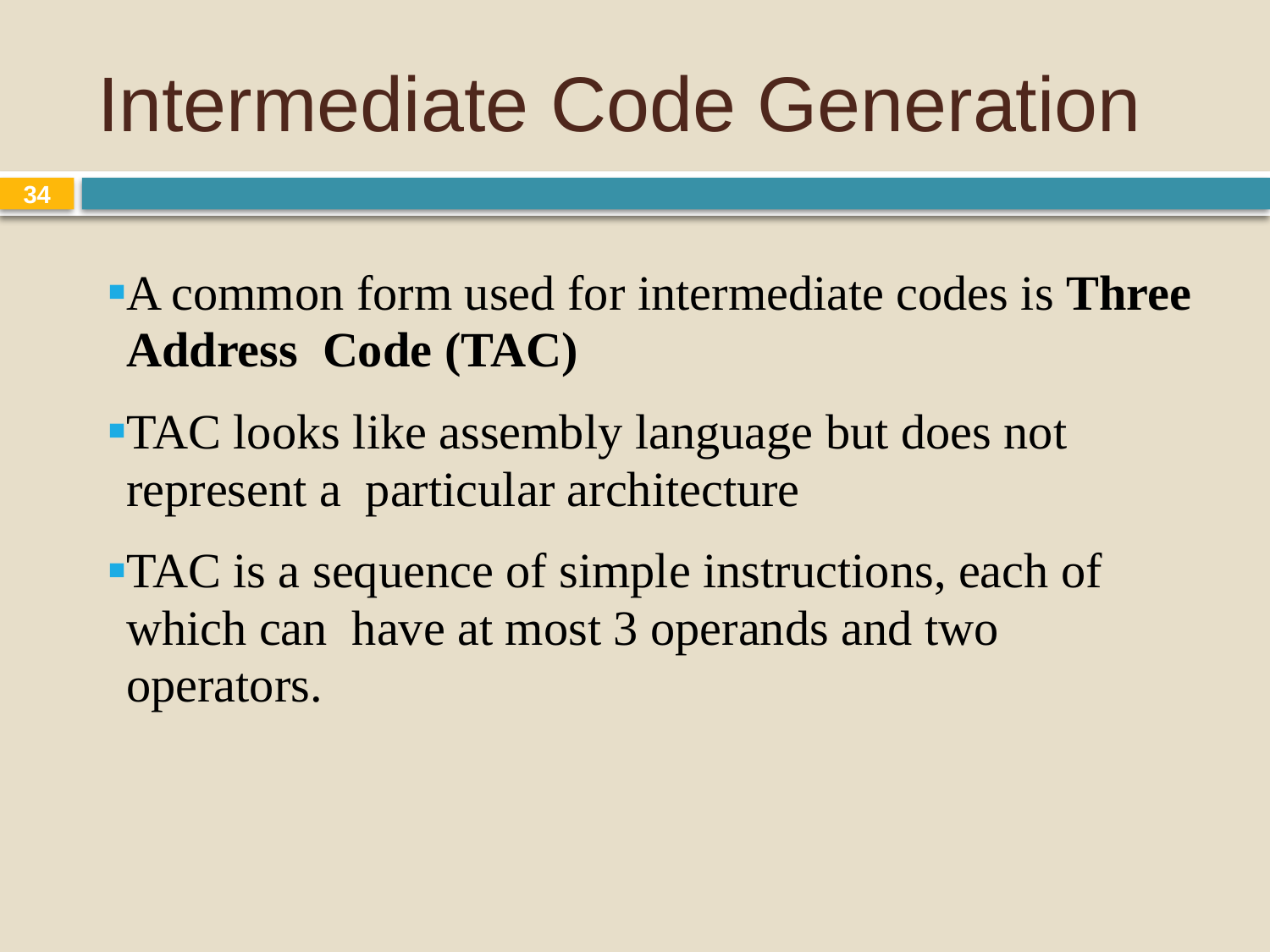

# Intermediate Code Generation
34
A common form used for intermediate codes is Three Address  Code (TAC)
TAC looks like assembly language but does not represent a  particular architecture
TAC is a sequence of simple instructions, each of which can  have at most 3 operands and two operators.